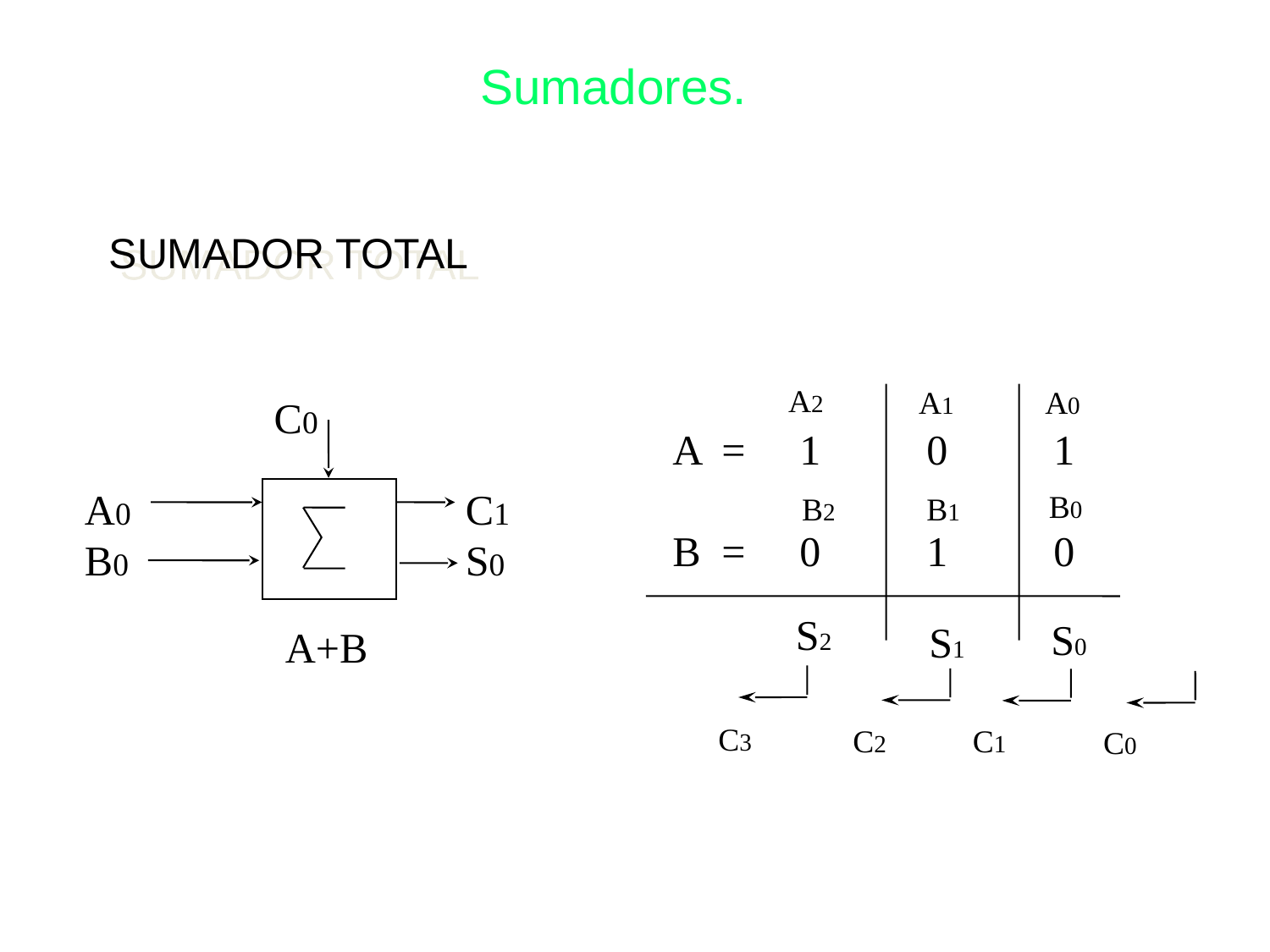

# Sumadores.
SUMADOR TOTAL
A2
A0
A1

C0

A0     			C1
B0		    	S0

       A+B

A  =	1	0	1

B  =	0	1	0
B0
B1
B2

S2
S0
S1

C3
C1
C2
C0